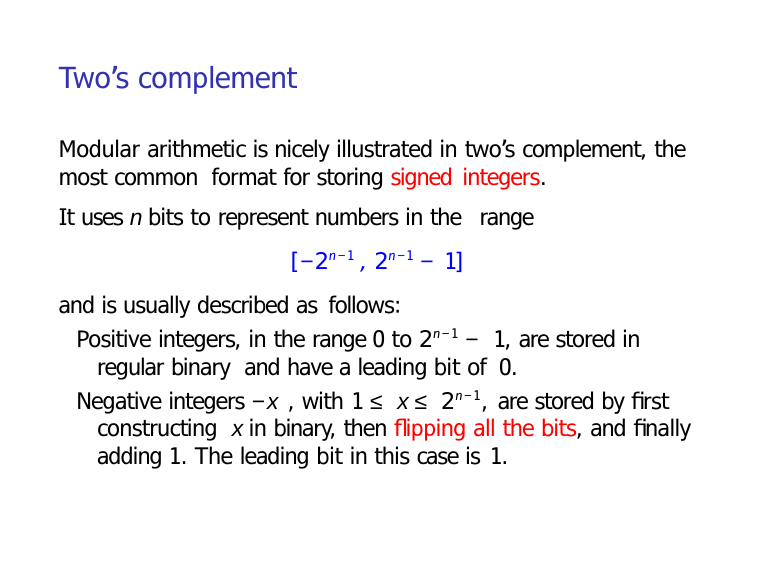

# Two’s complement
Modular arithmetic is nicely illustrated in two’s complement, the most common  format for storing signed integers.
It uses n bits to represent numbers in the  range
[−2n−1 , 2n−1 − 1]
and is usually described as follows:
Positive integers, in the range 0 to 2n−1 − 1, are stored in regular binary  and have a leading bit of 0.
Negative integers −x , with 1 ≤ x ≤ 2n−1, are stored by first constructing  x in binary, then flipping all the bits, and finally adding 1. The leading bit in this case is 1.